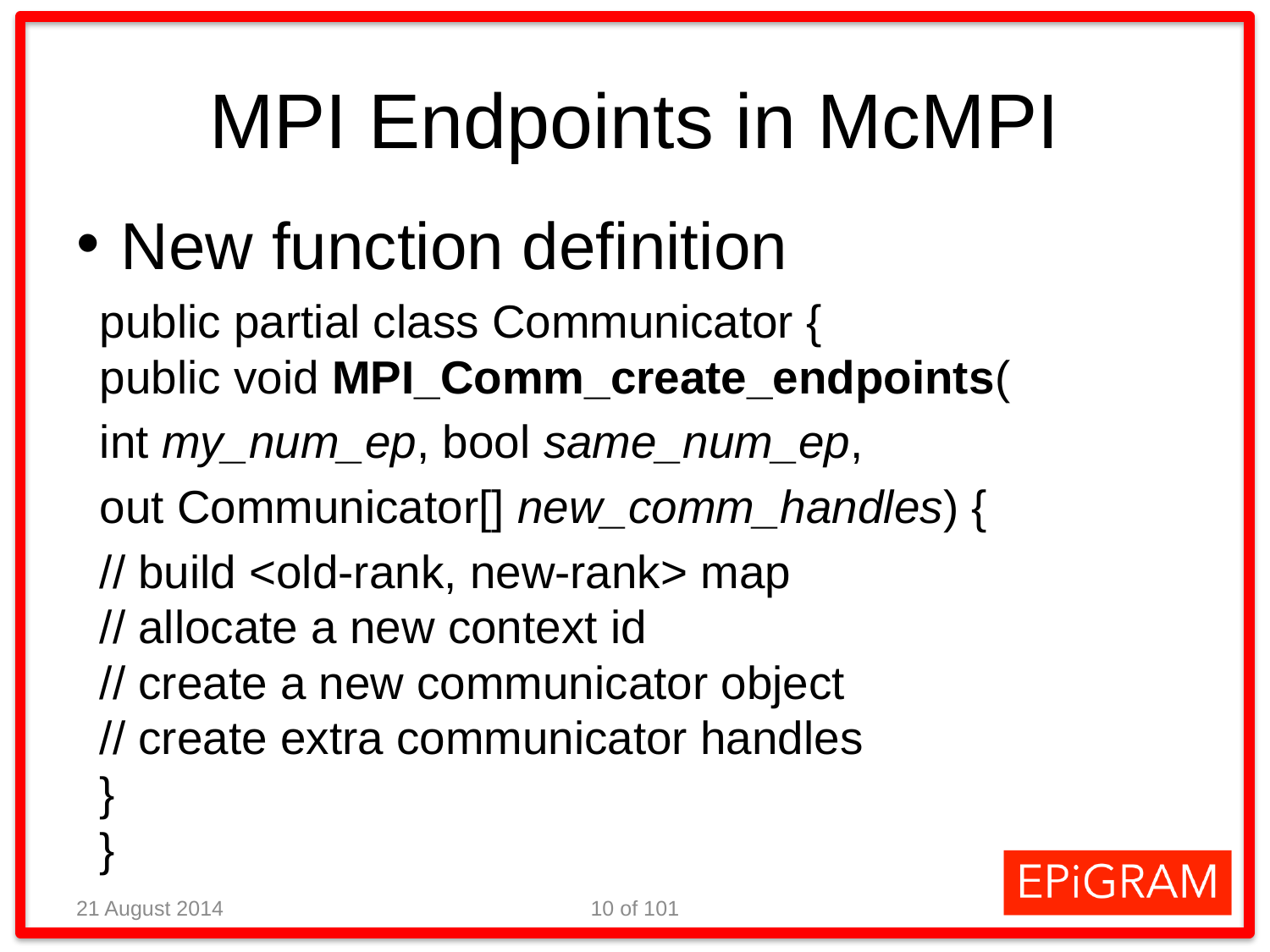

# MPI Endpoints in McMPI
New function definition
public partial class Communicator {
	public void MPI_Comm_create_endpoints(
		int my_num_ep, bool same_num_ep,
		out Communicator[] new_comm_handles) {
		// build <old-rank, new-rank> map
		// allocate a new context id
		// create a new communicator object
		// create extra communicator handles
	}
}
21 August 2014
10 of 101